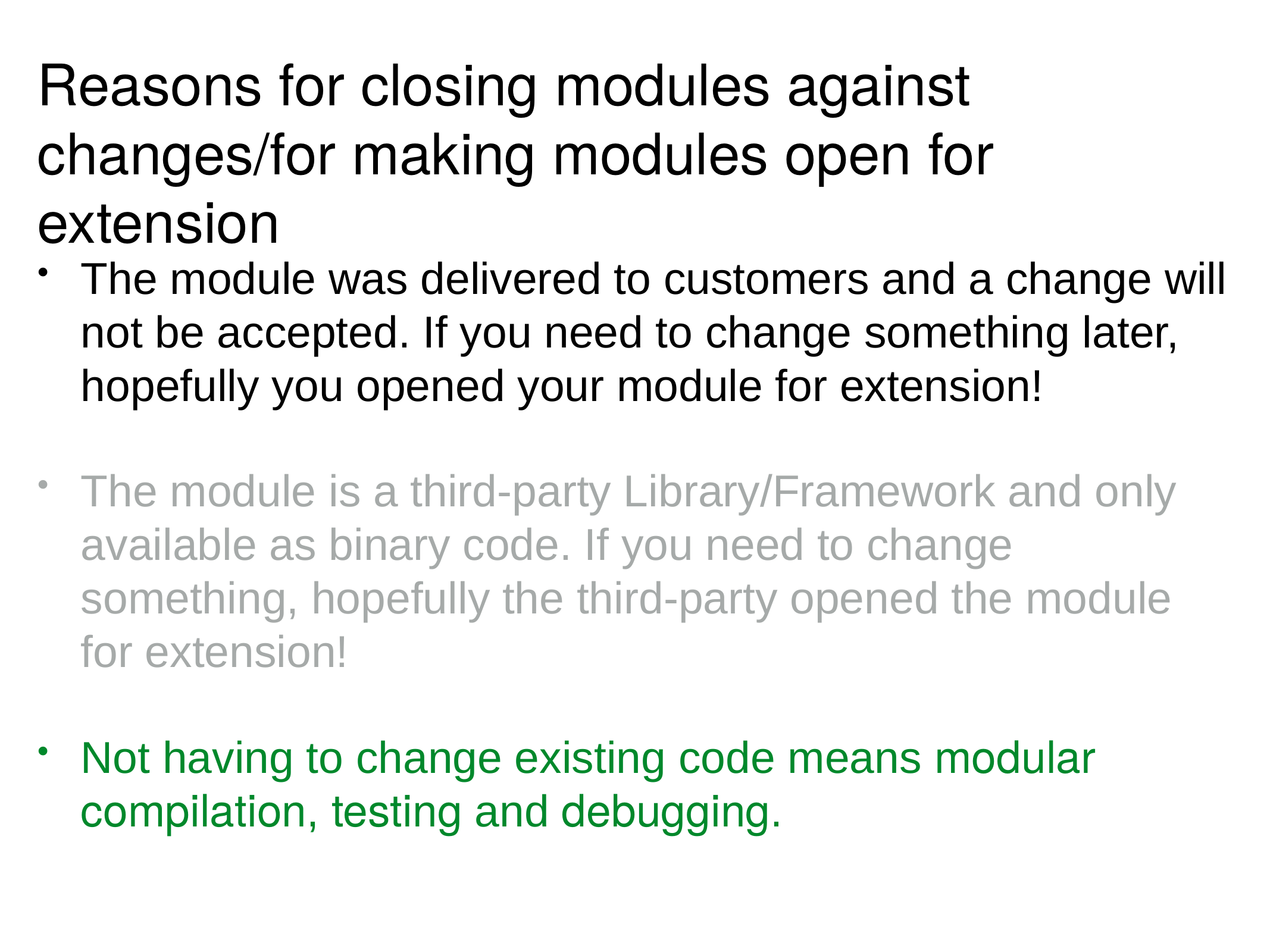

# Reasons for closing modules against changes/for making modules open for extension
The module was delivered to customers and a change will not be accepted. If you need to change something later, hopefully you opened your module for extension!
The module is a third-party Library/Framework and only available as binary code. If you need to change something, hopefully the third-party opened the module for extension!
Not having to change existing code means modular compilation, testing and debugging.
3